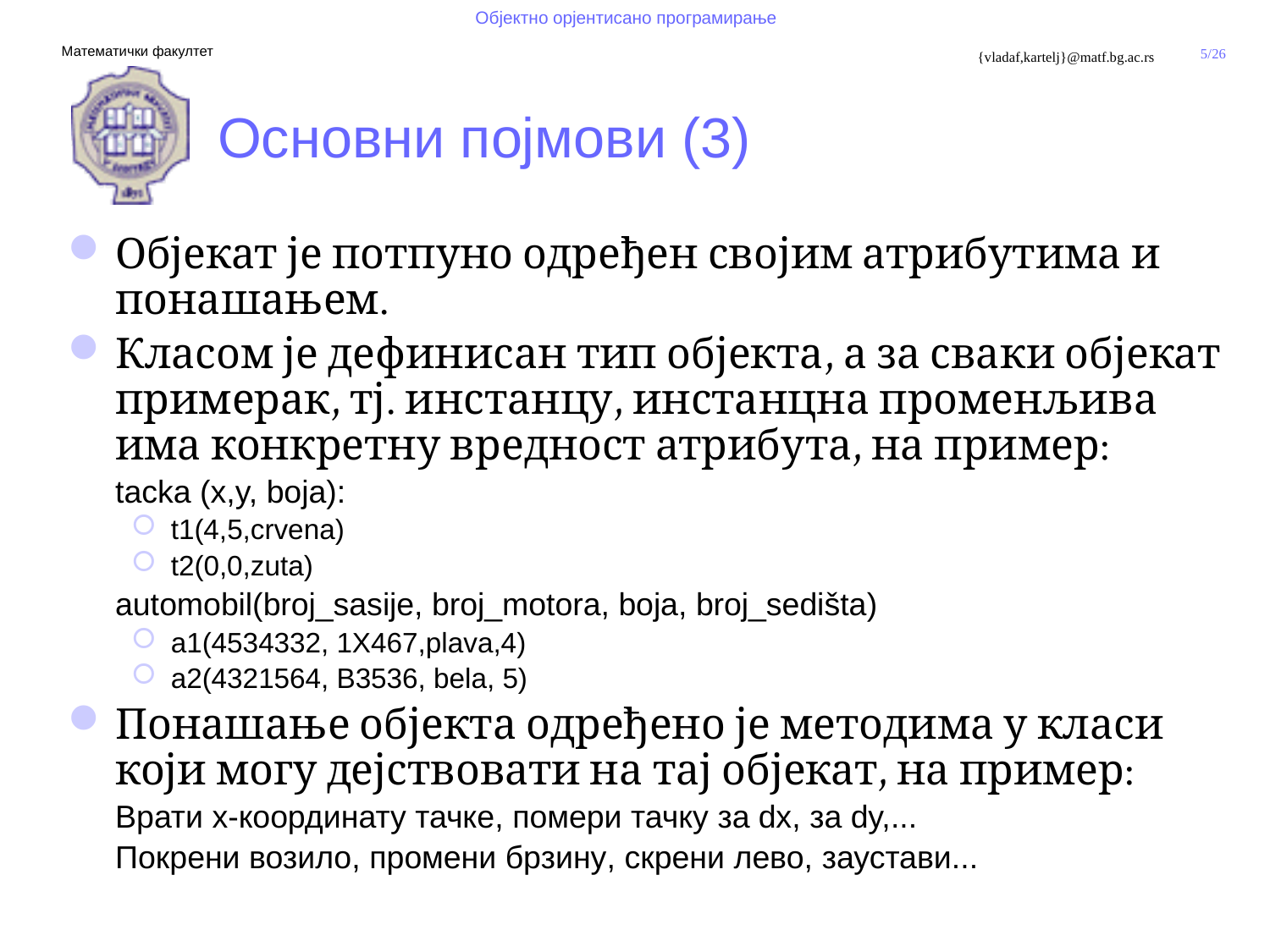

# Основни појмови (3)
Објекат је потпуно одређен својим атрибутима и понашањем.
Класом је дефинисан тип објекта, а за сваки објекат примерак, тј. инстанцу, инстанцна променљива има конкретну вредност атрибута, на пример:
	tacka (x,y, boja):
t1(4,5,crvena)
t2(0,0,zuta)
	automobil(broj_sasije, broj_motora, boja, broj_sedišta)
a1(4534332, 1X467,plava,4)
a2(4321564, B3536, bela, 5)
Понашање објекта одређено је методима у класи
који могу дејствовати на тај објекат, на пример:
	Врати x-координату тачке, помери тачку за dx, за dy,...
	Покрени возило, промени брзину, скрени лево, заустави...